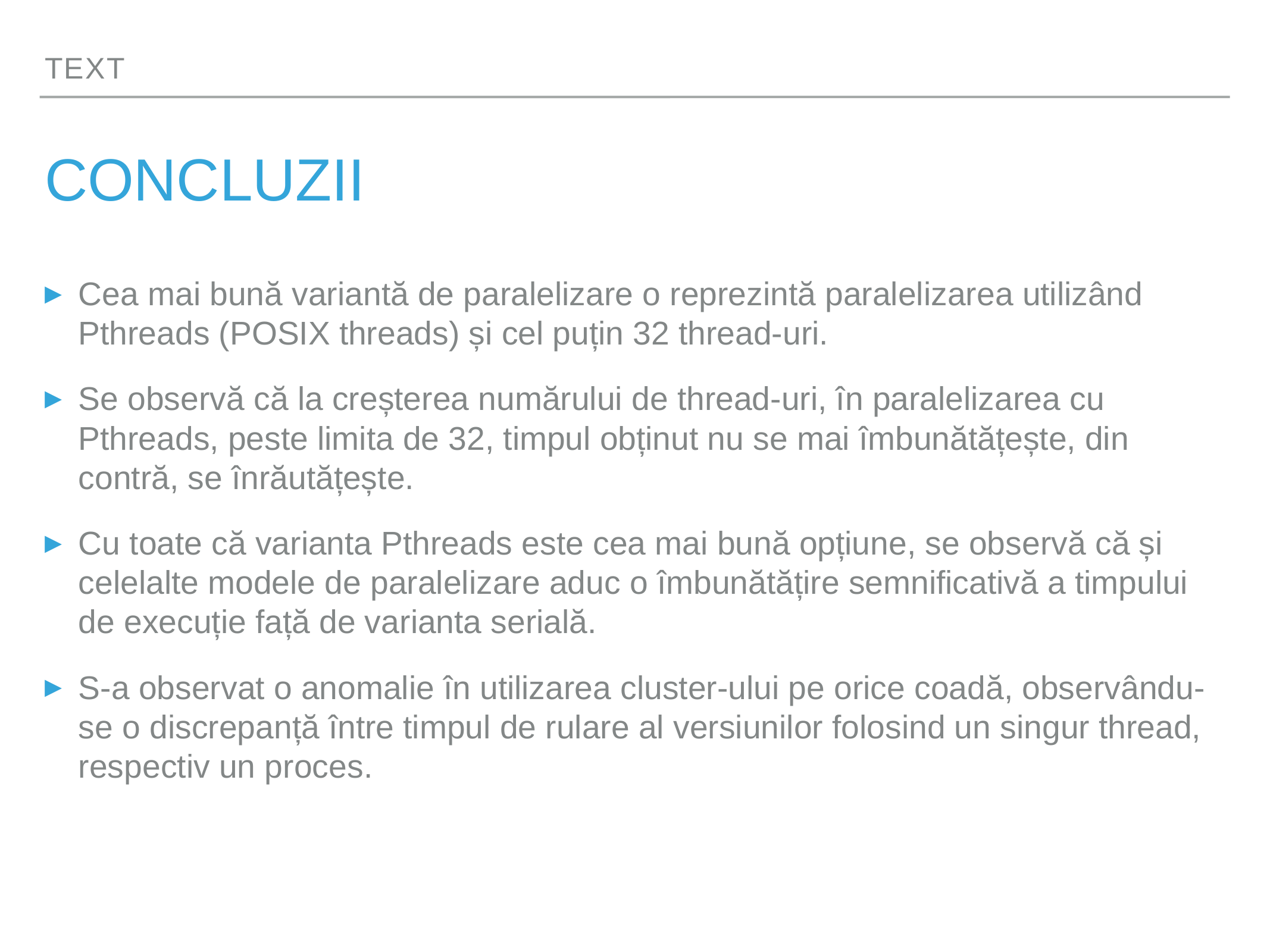

Text
# CONcluzii
Cea mai bună variantă de paralelizare o reprezintă paralelizarea utilizând Pthreads (POSIX threads) și cel puțin 32 thread-uri.
Se observă că la creșterea numărului de thread-uri, în paralelizarea cu Pthreads, peste limita de 32, timpul obținut nu se mai îmbunătățește, din contră, se înrăutățește.
Cu toate că varianta Pthreads este cea mai bună opțiune, se observă că și celelalte modele de paralelizare aduc o îmbunătățire semnificativă a timpului de execuție față de varianta serială.
S-a observat o anomalie în utilizarea cluster-ului pe orice coadă, observându-se o discrepanță între timpul de rulare al versiunilor folosind un singur thread, respectiv un proces.